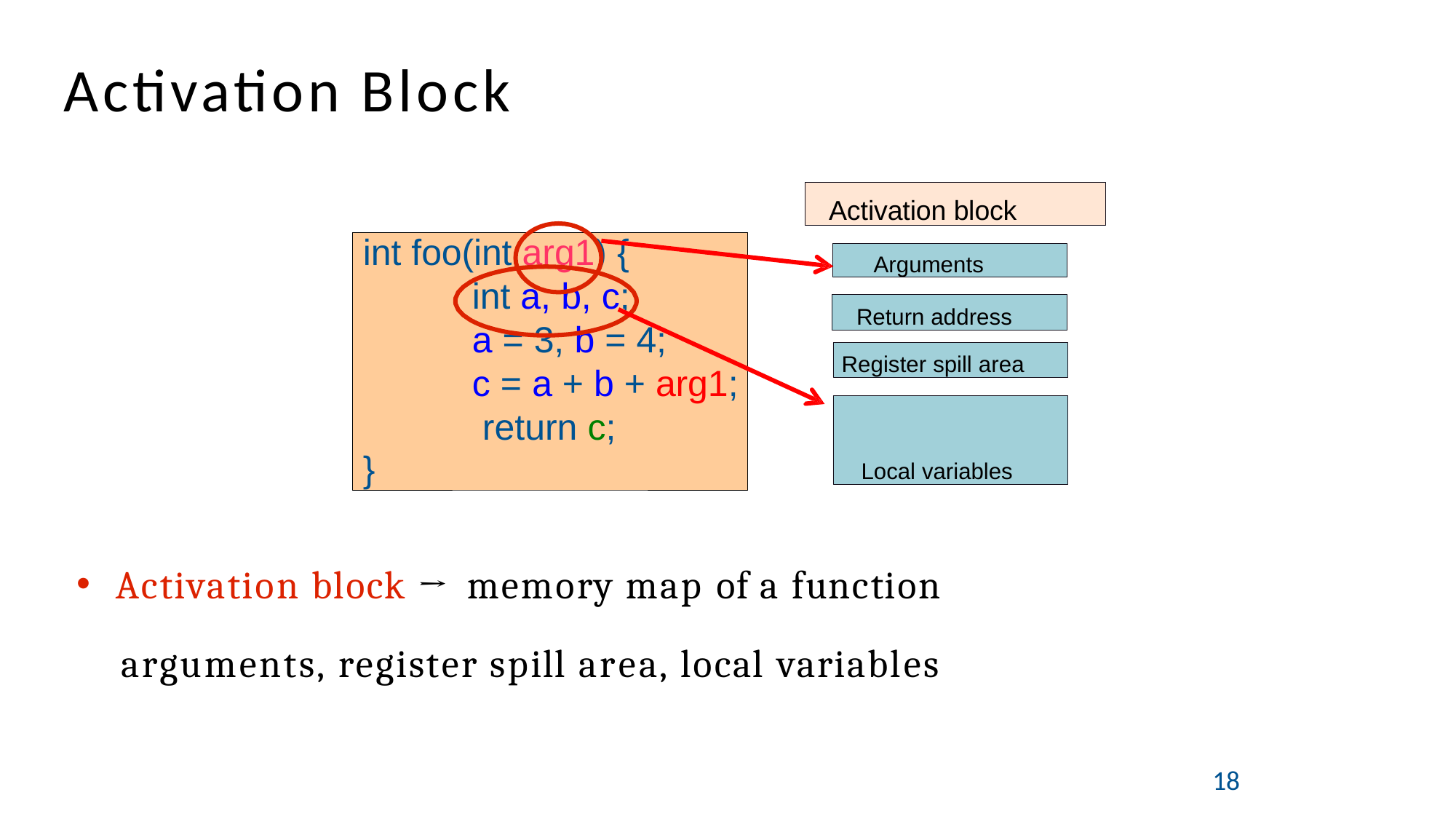

# Activation Block
Activation block

int foo(int arg1) {
int a, b, c;
a = 3; b = 4;
c = a + b + arg1;  return c;
}

Arguments
Return address

Register spill area

Local variables
Activation block → memory map of a function
arguments, register spill area, local variables
18